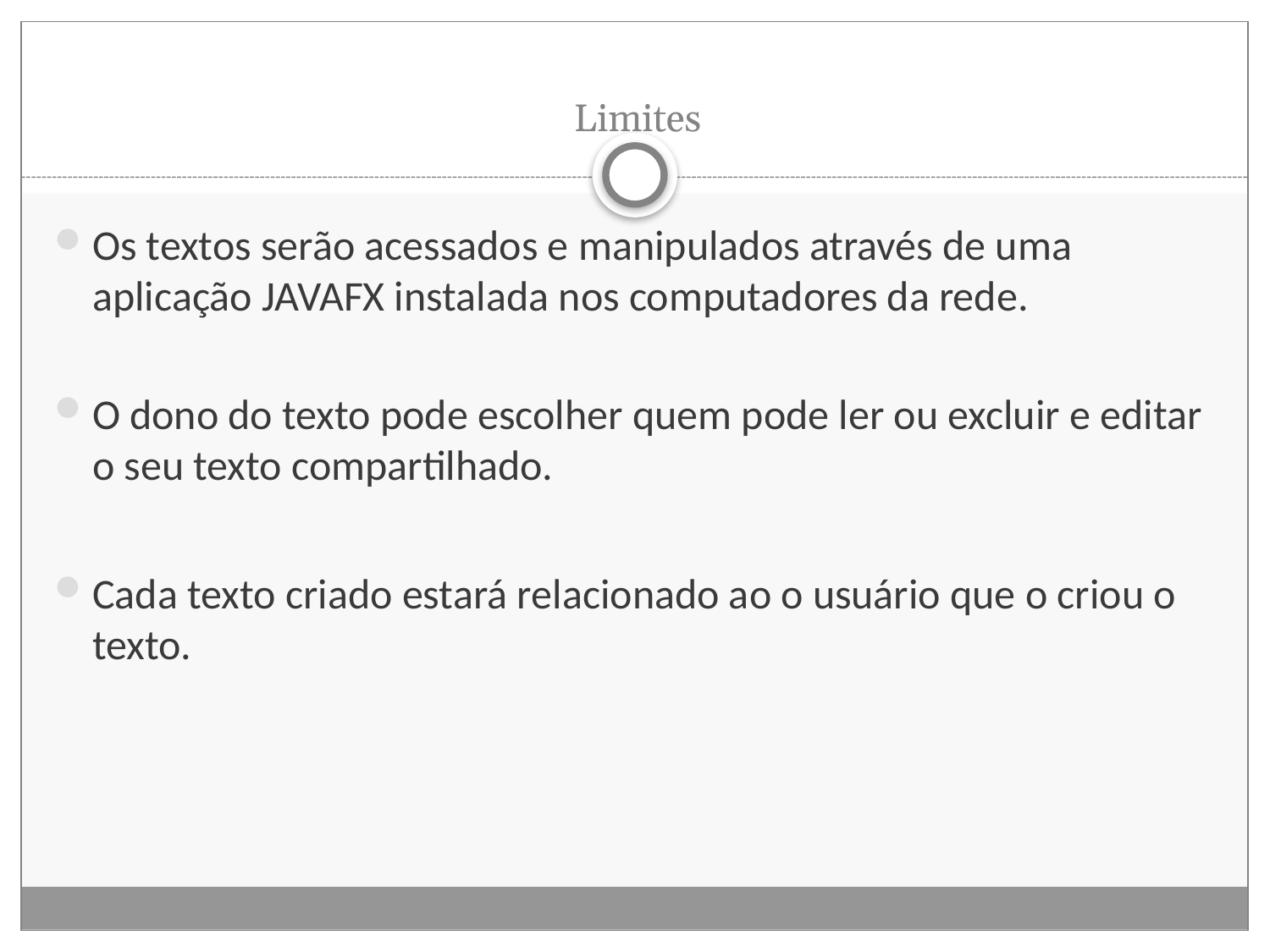

# Limites
Os textos serão acessados e manipulados através de uma aplicação JAVAFX instalada nos computadores da rede.

O dono do texto pode escolher quem pode ler ou excluir e editar o seu texto compartilhado.

Cada texto criado estará relacionado ao o usuário que o criou o texto.